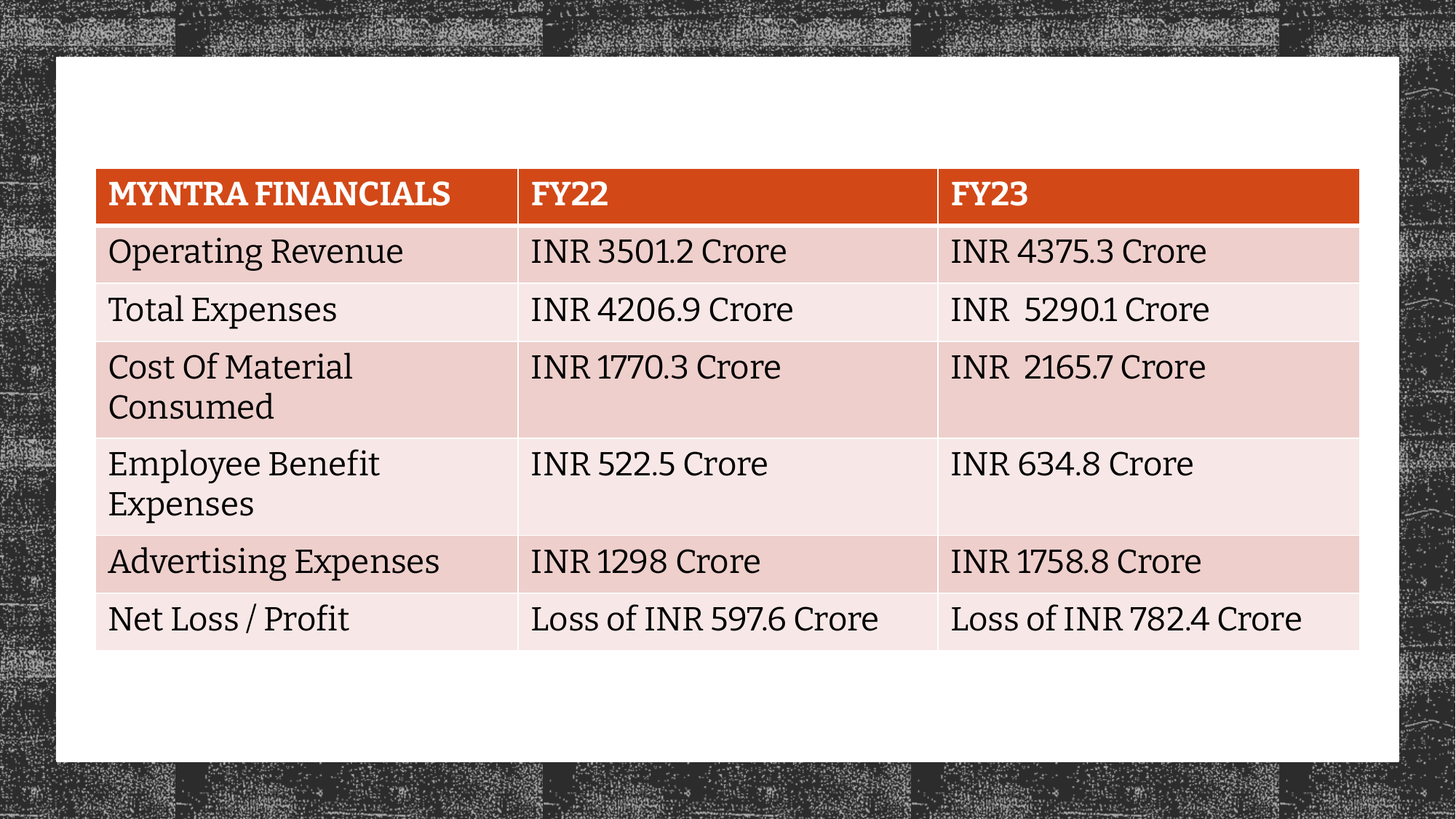

| MYNTRA FINANCIALS | FY22 | FY23 |
| --- | --- | --- |
| Operating Revenue | INR 3501.2 Crore | INR 4375.3 Crore |
| Total Expenses | INR 4206.9 Crore | INR 5290.1 Crore |
| Cost Of Material Consumed | INR 1770.3 Crore | INR 2165.7 Crore |
| Employee Benefit Expenses | INR 522.5 Crore | INR 634.8 Crore |
| Advertising Expenses | INR 1298 Crore | INR 1758.8 Crore |
| Net Loss / Profit | Loss of INR 597.6 Crore | Loss of INR 782.4 Crore |